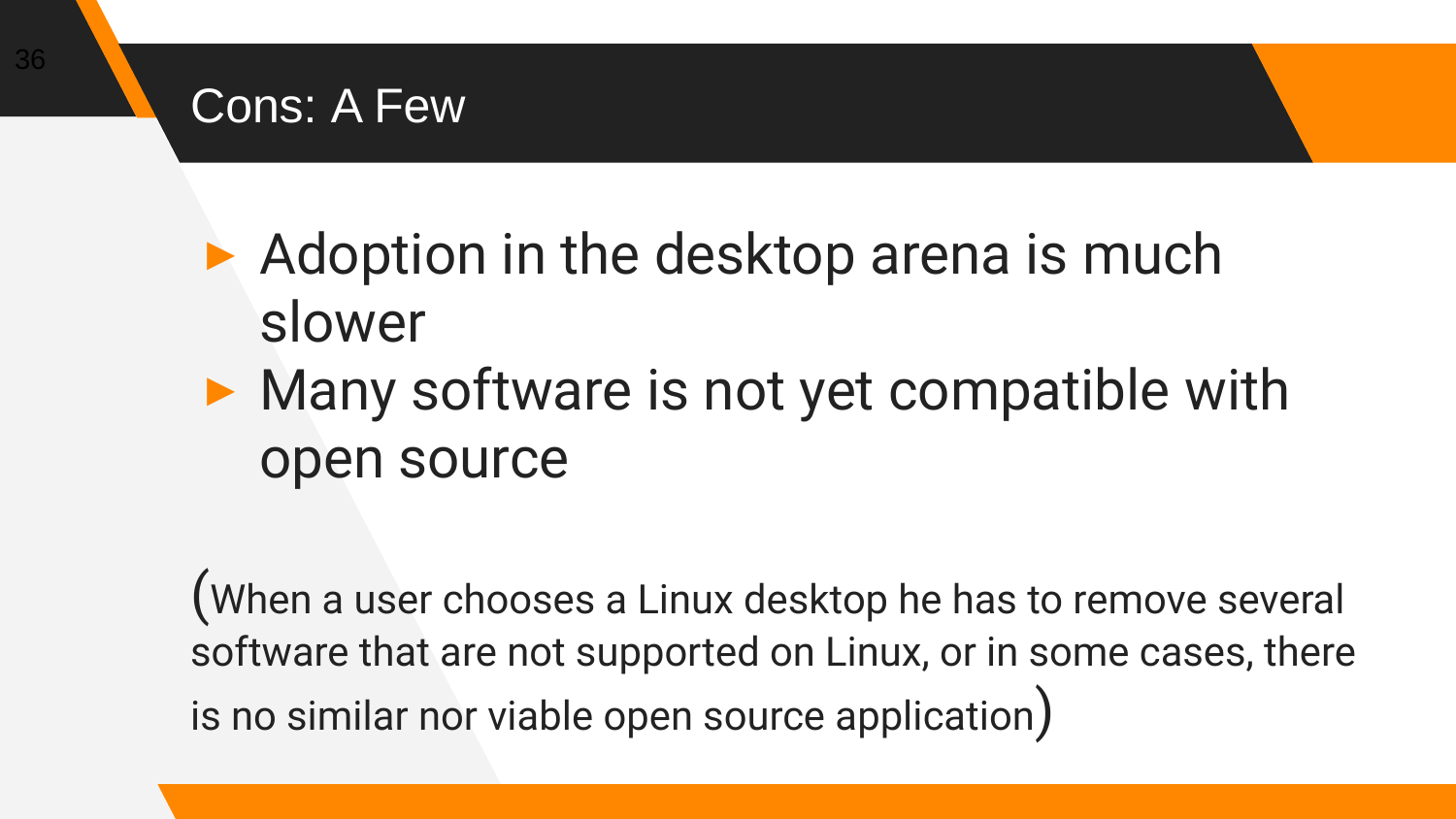

36
# Cons: A Few
Adoption in the desktop arena is much slower
Many software is not yet compatible with open source

(When a user chooses a Linux desktop he has to remove several software that are not supported on Linux, or in some cases, there is no similar nor viable open source application)